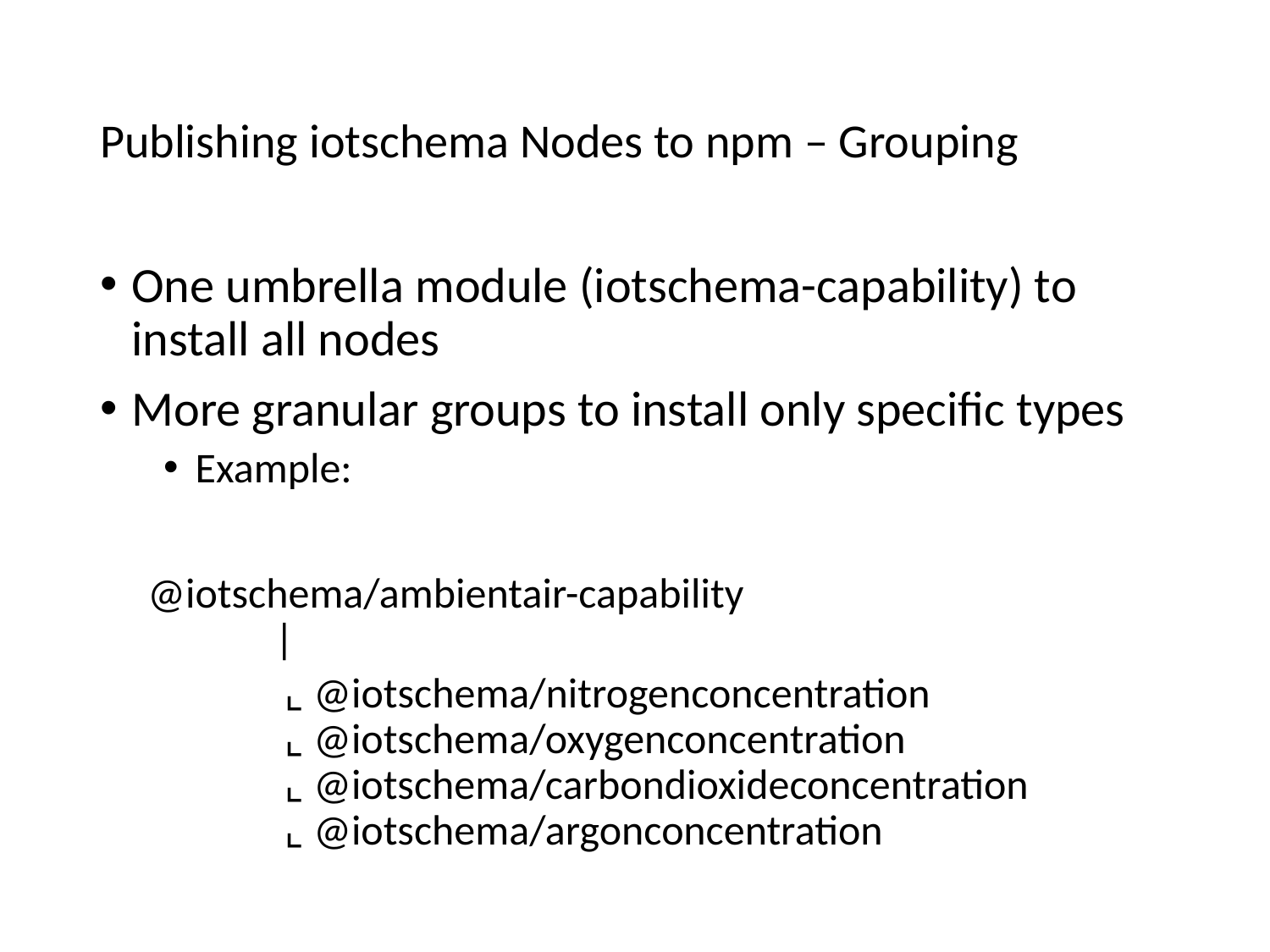

# Publishing iotschema Nodes to npm – Grouping
One umbrella module (iotschema-capability) to install all nodes
More granular groups to install only specific types
Example:

@iotschema/ambientair-capability
	|
	 ⌞ @iotschema/nitrogenconcentration
	 ⌞ @iotschema/oxygenconcentration
	 ⌞ @iotschema/carbondioxideconcentration
	 ⌞ @iotschema/argonconcentration